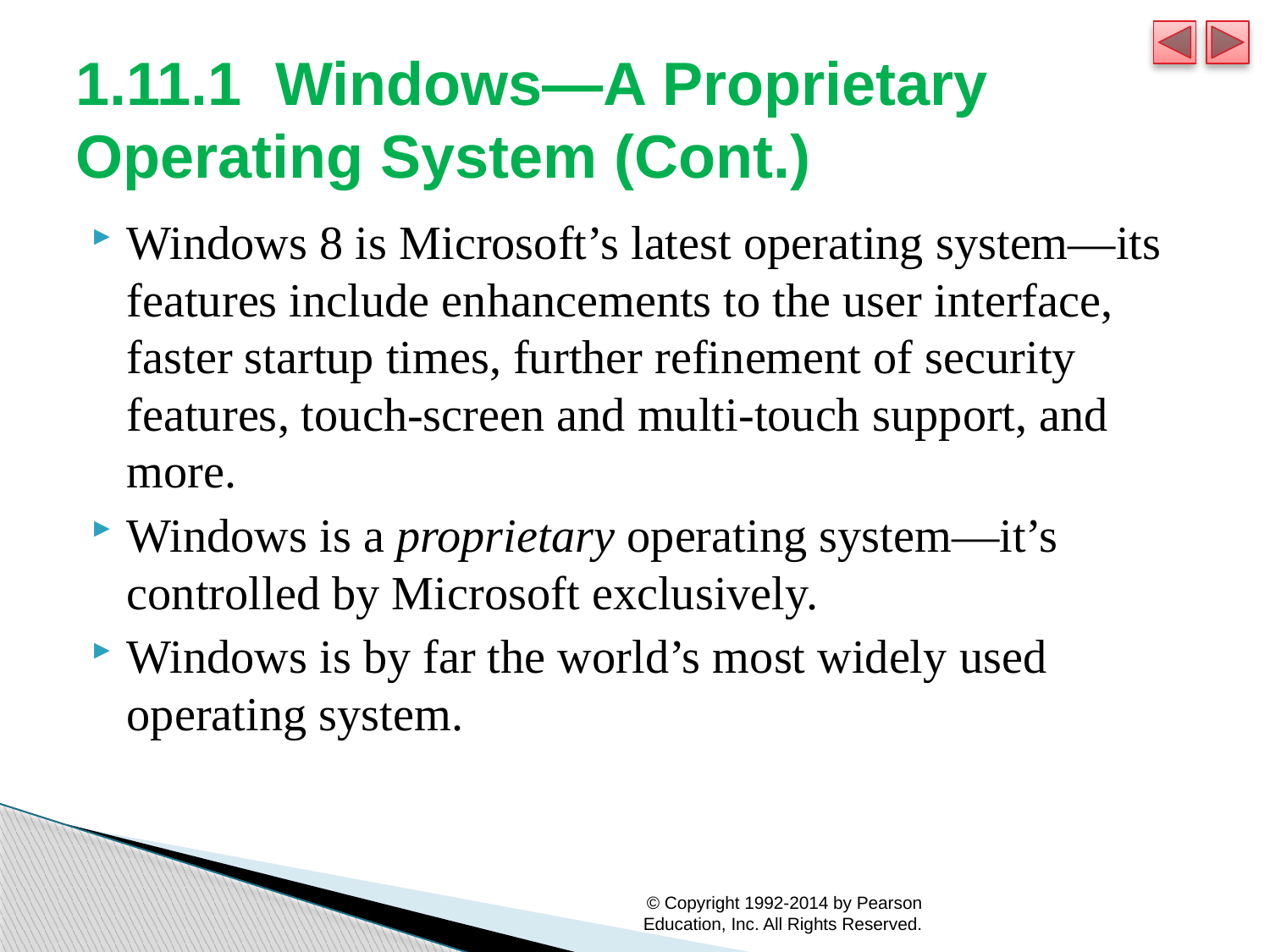

# 1.11.1  Windows—A Proprietary Operating System (Cont.)
Windows 8 is Microsoft’s latest operating system—its features include enhancements to the user interface, faster startup times, further refinement of security features, touch-screen and multi-touch support, and more.
Windows is a proprietary operating system—it’s controlled by Microsoft exclusively.
Windows is by far the world’s most widely used operating system.
© Copyright 1992-2014 by Pearson Education, Inc. All Rights Reserved.